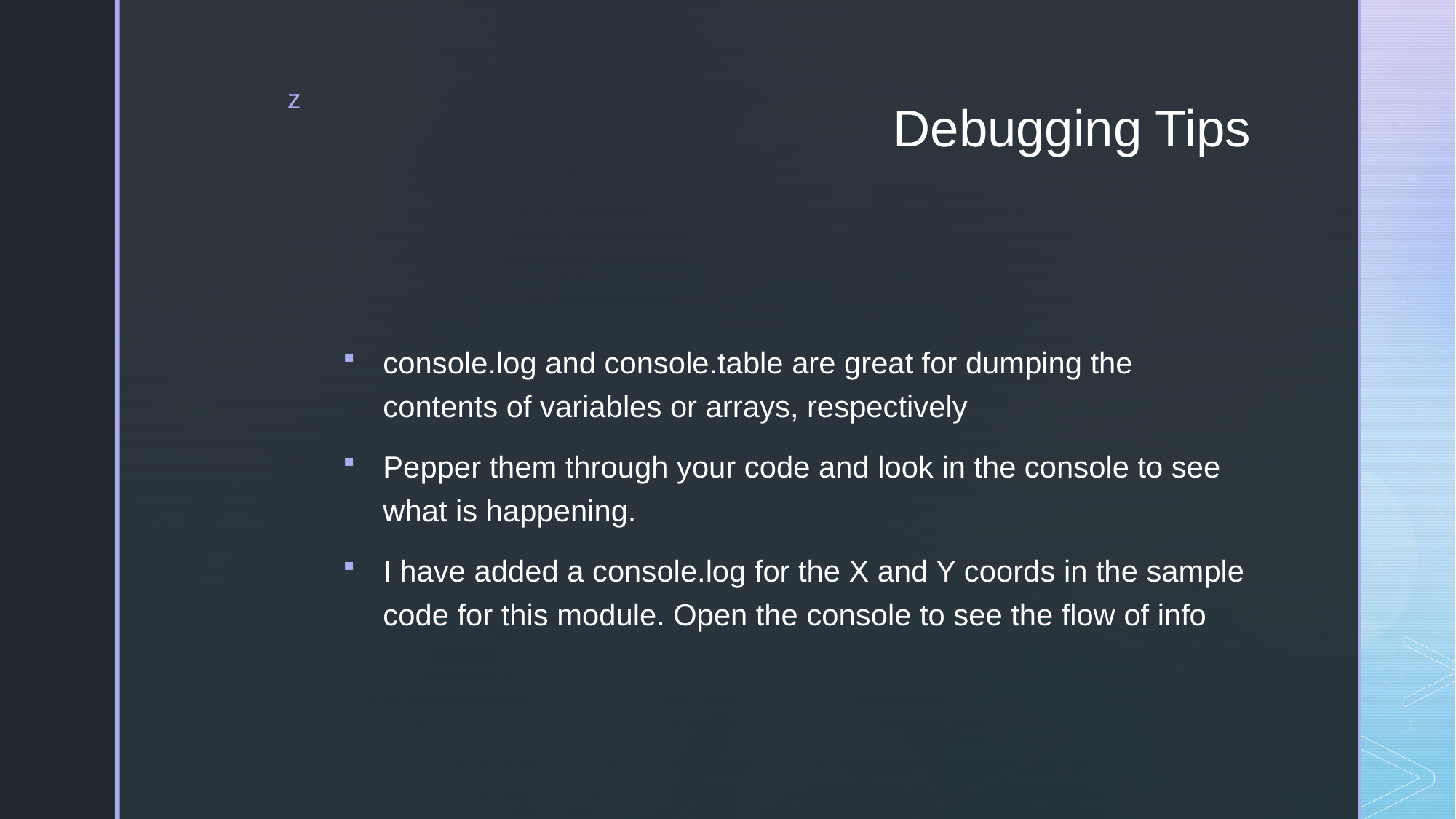

# Debugging Tips
console.log and console.table are great for dumping the contents of variables or arrays, respectively
Pepper them through your code and look in the console to see what is happening.
I have added a console.log for the X and Y coords in the sample code for this module. Open the console to see the flow of info